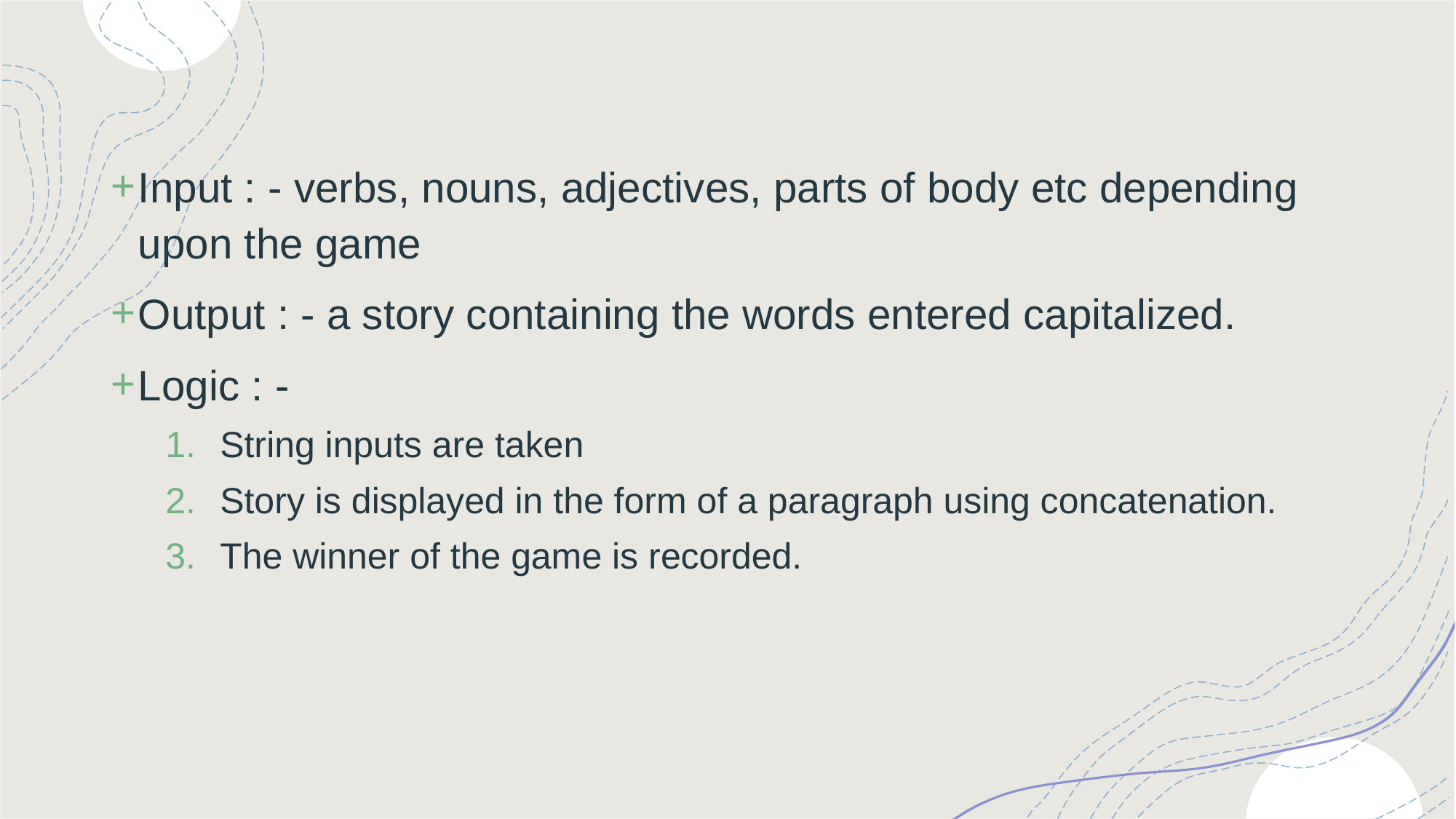

Input : - verbs, nouns, adjectives, parts of body etc depending upon the game
Output : - a story containing the words entered capitalized.
Logic : -
String inputs are taken
Story is displayed in the form of a paragraph using concatenation.
The winner of the game is recorded.